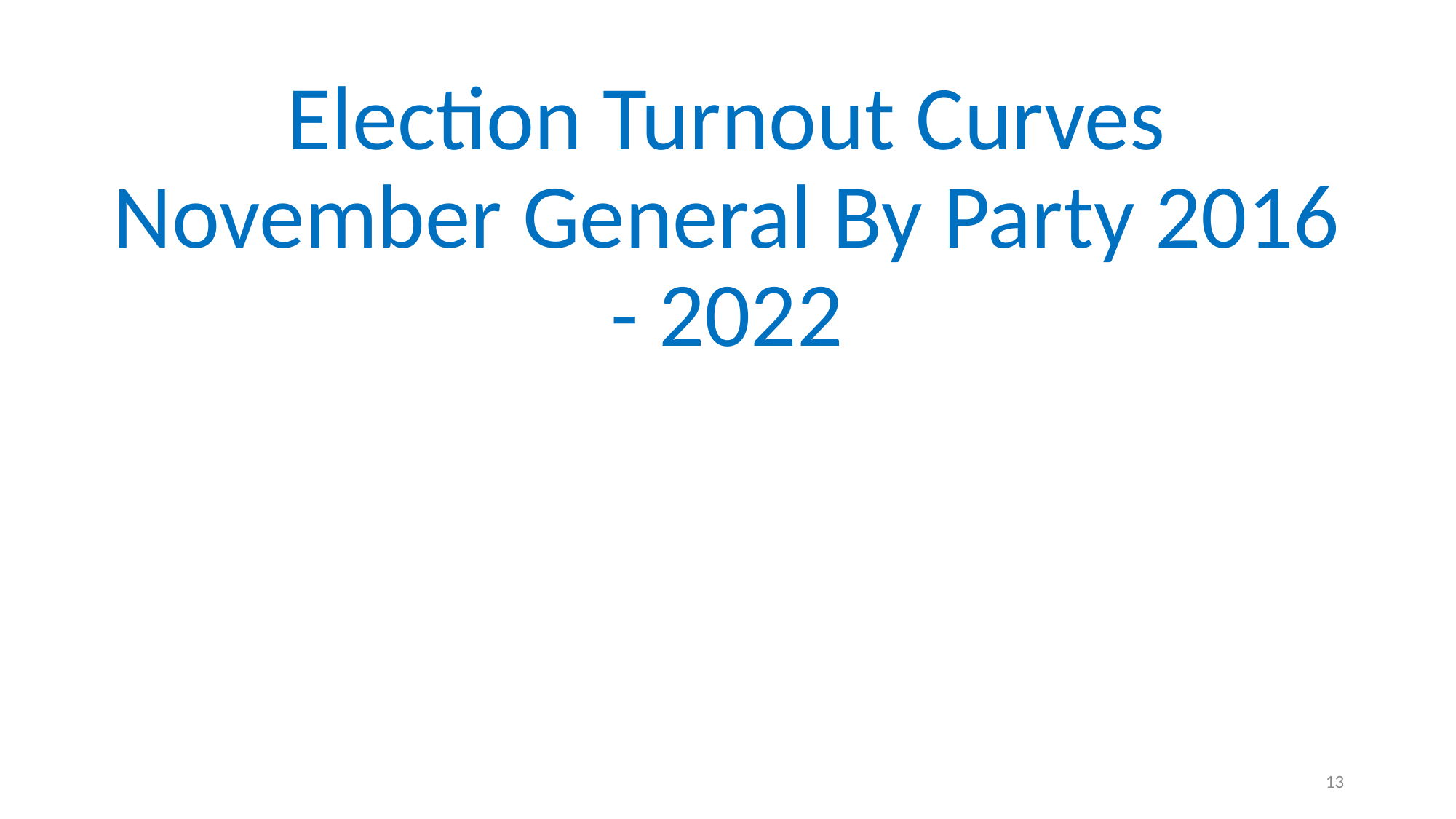

# Election Turnout Curves November General By Party 2016 - 2022
13